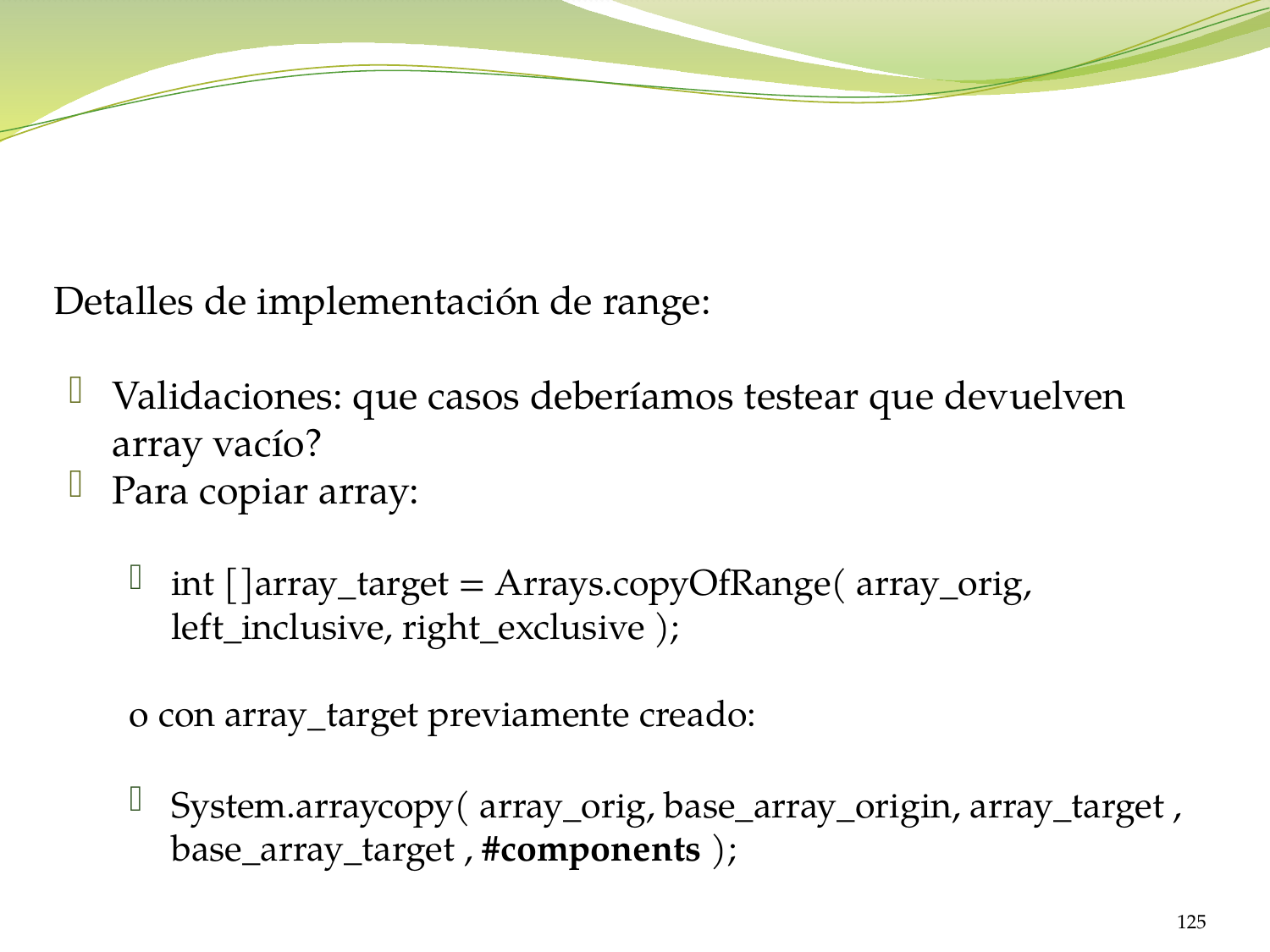

#
Detalles de implementación de range:

Validaciones: que casos deberíamos testear que devuelven array vacío?
Para copiar array:

int []array_target = Arrays.copyOfRange( array_orig, left_inclusive, right_exclusive );

o con array_target previamente creado:

System.arraycopy( array_orig, base_array_origin, array_target , base_array_target , #components );
125